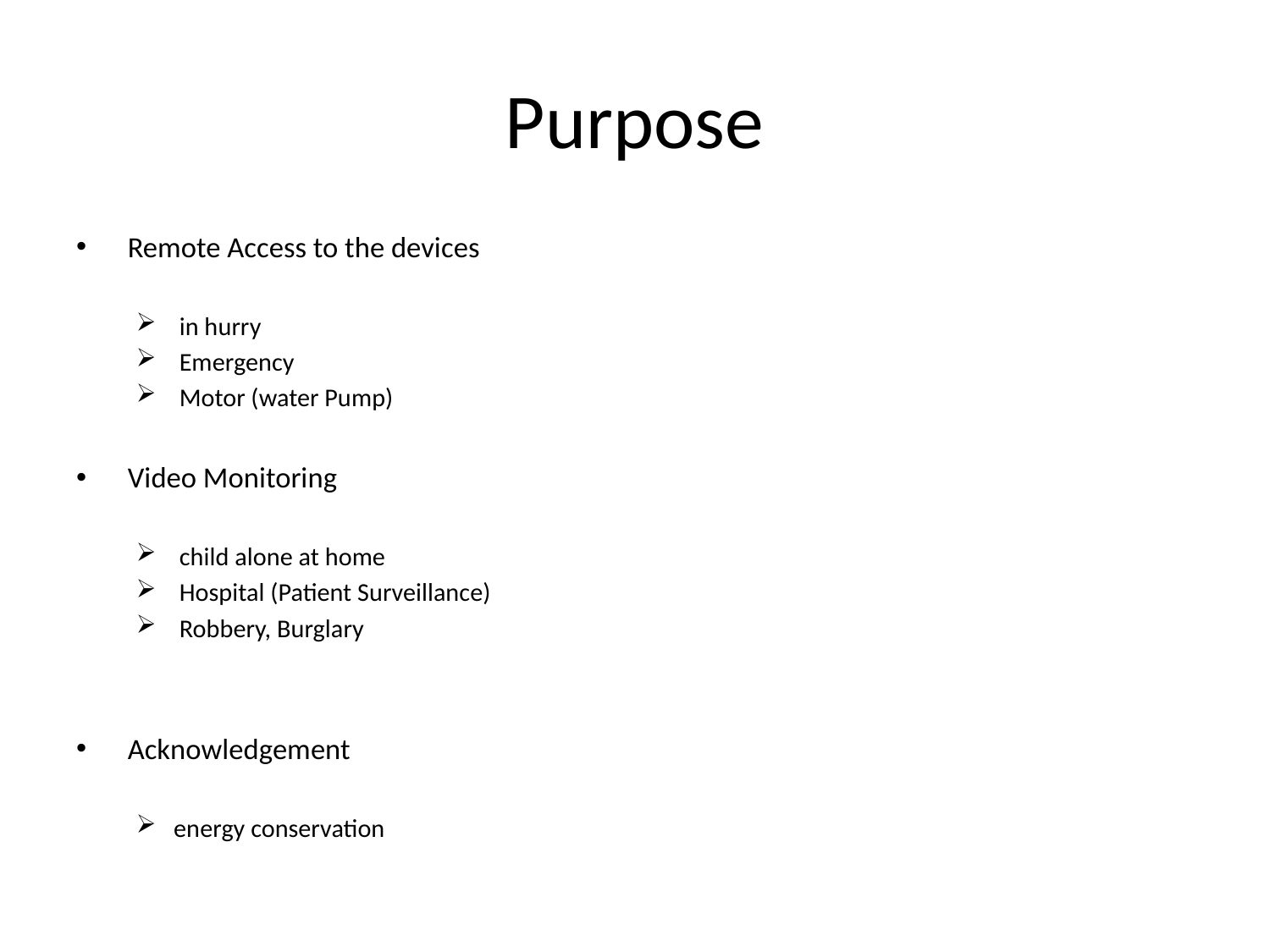

# Purpose
 Remote Access to the devices

 in hurry
 Emergency
 Motor (water Pump)

 Video Monitoring

 child alone at home
 Hospital (Patient Surveillance)
 Robbery, Burglary

 Acknowledgement

energy conservation